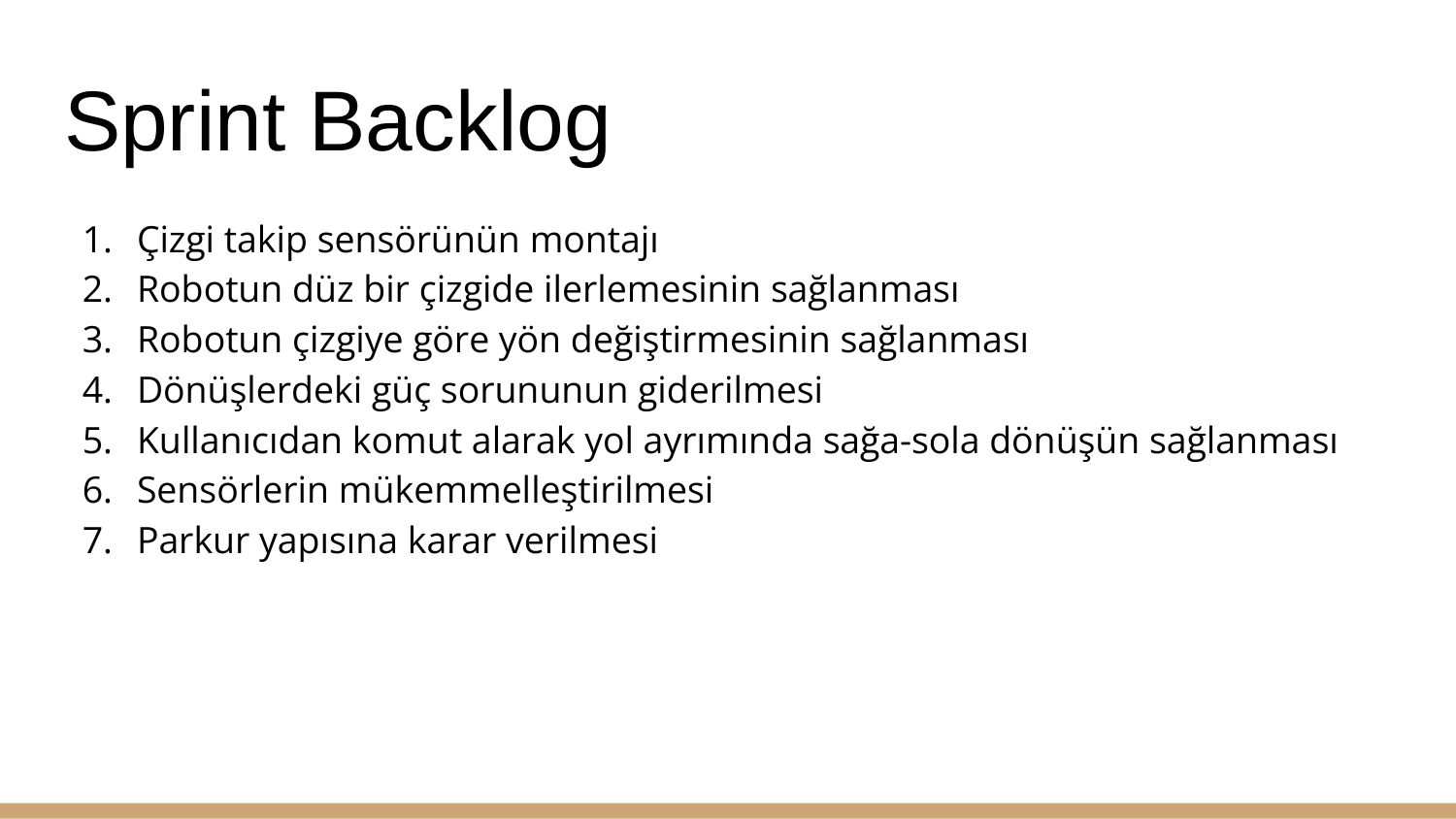

# Sprint Backlog
Çizgi takip sensörünün montajı
Robotun düz bir çizgide ilerlemesinin sağlanması
Robotun çizgiye göre yön değiştirmesinin sağlanması
Dönüşlerdeki güç sorununun giderilmesi
Kullanıcıdan komut alarak yol ayrımında sağa-sola dönüşün sağlanması
Sensörlerin mükemmelleştirilmesi
Parkur yapısına karar verilmesi